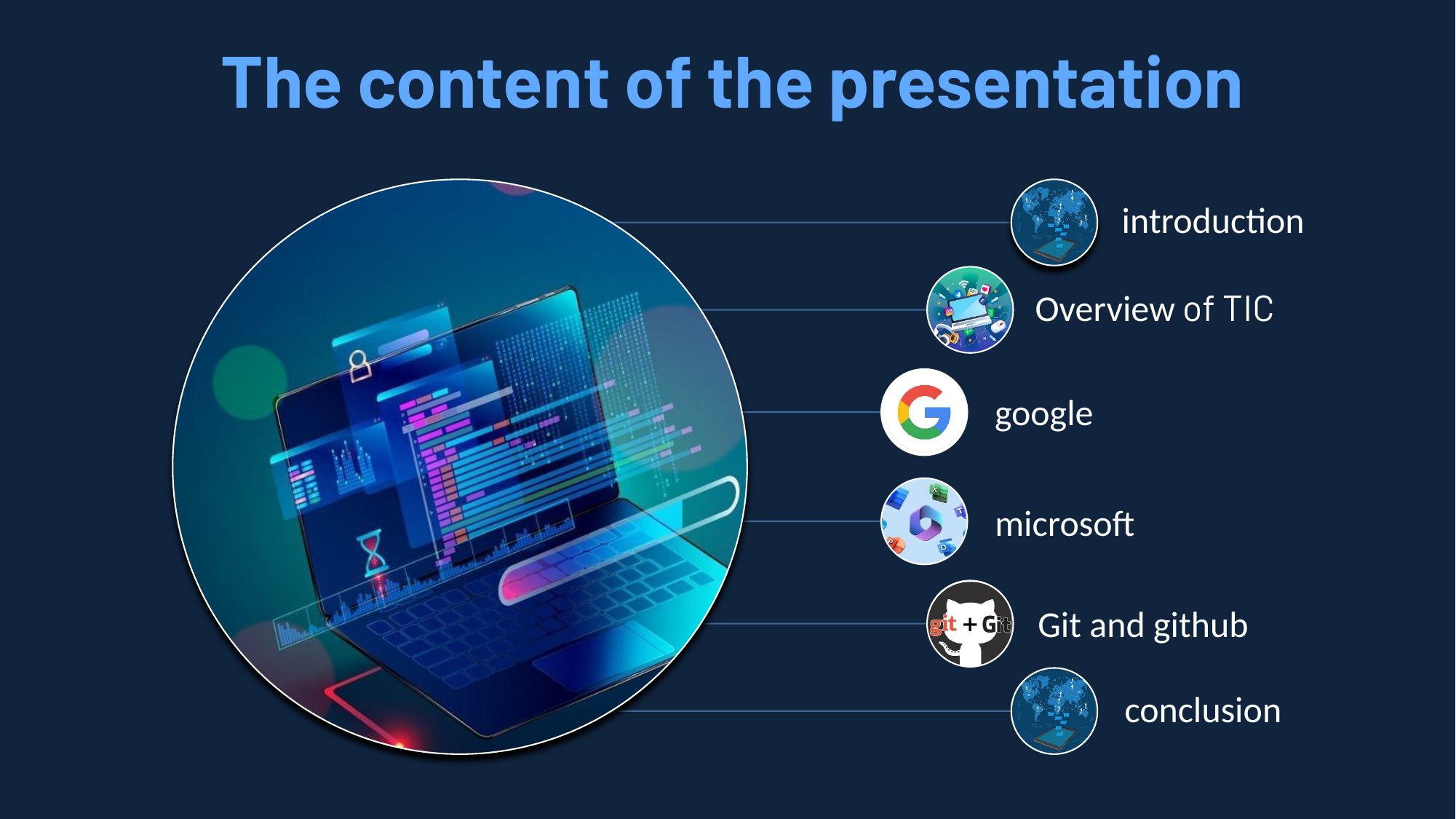

The content of the presentation

introduction
Overview of TIC

conclusion
google
microsoft
Git and github